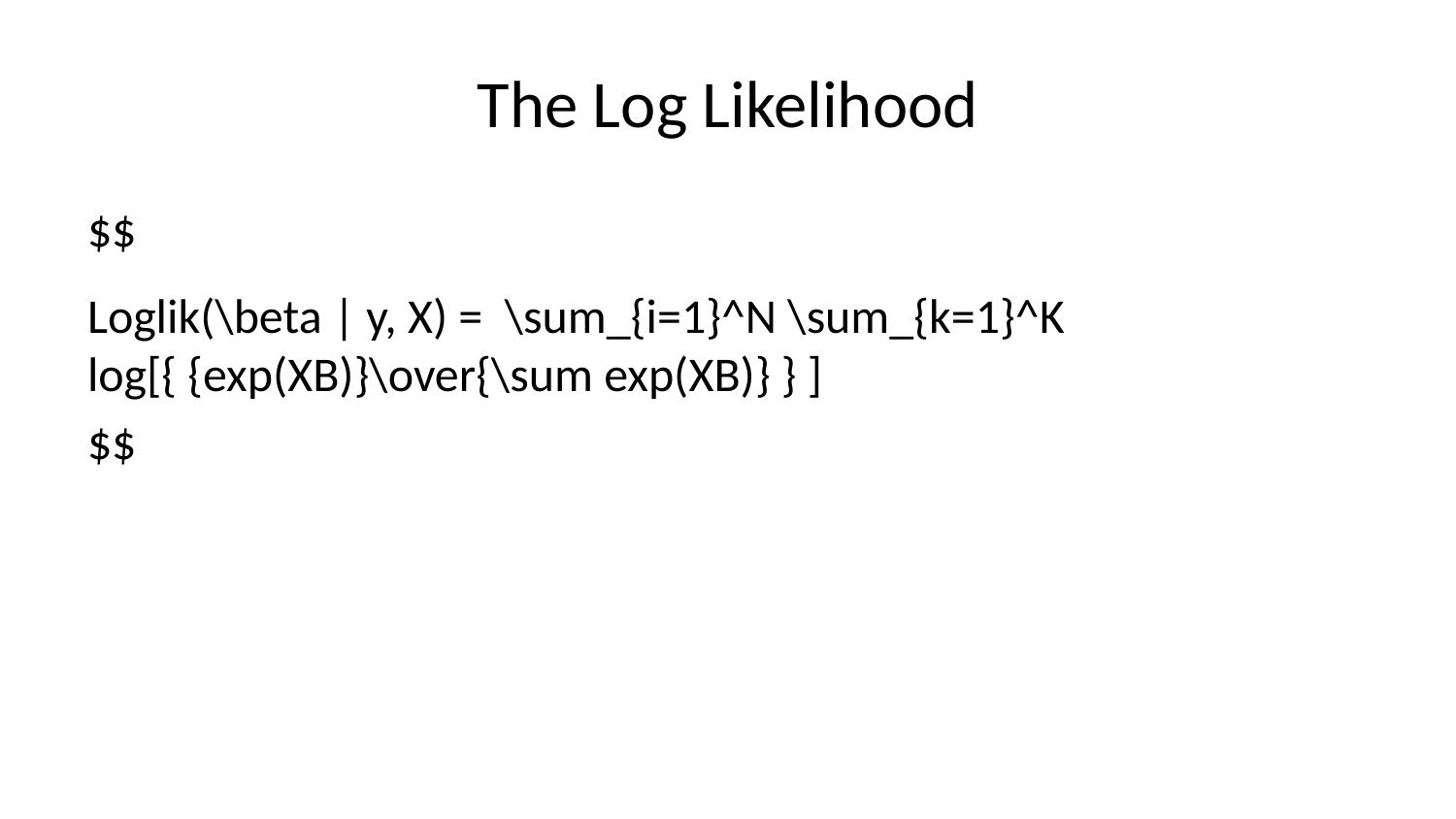

# The Log Likelihood
$$
Loglik(\beta | y, X) =  \sum_{i=1}^N \sum_{k=1}^K log[{ {exp(XB)}\over{\sum exp(XB)} } ]
$$